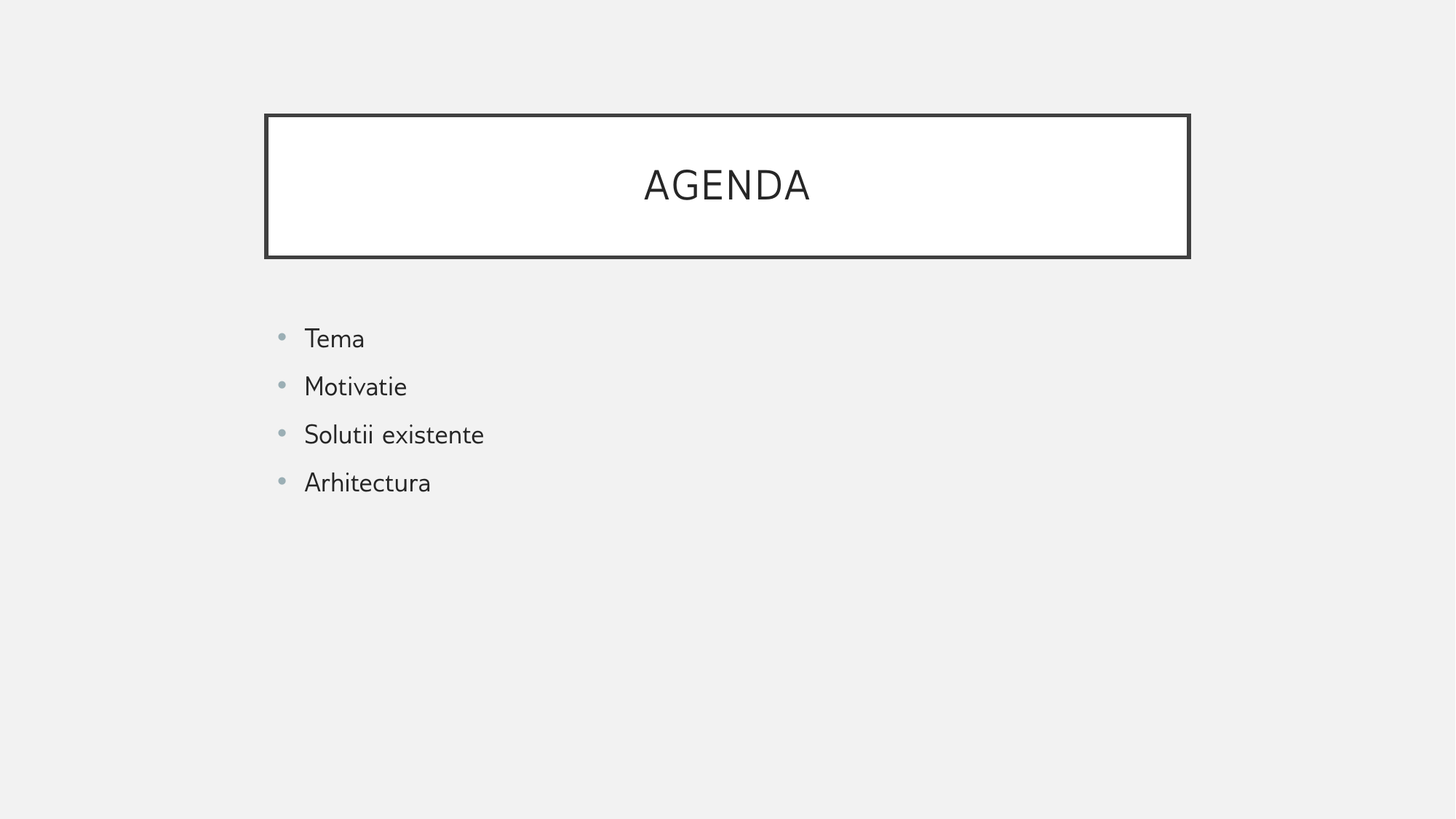

# Agenda
Tema
Motivatie
Solutii existente
Arhitectura